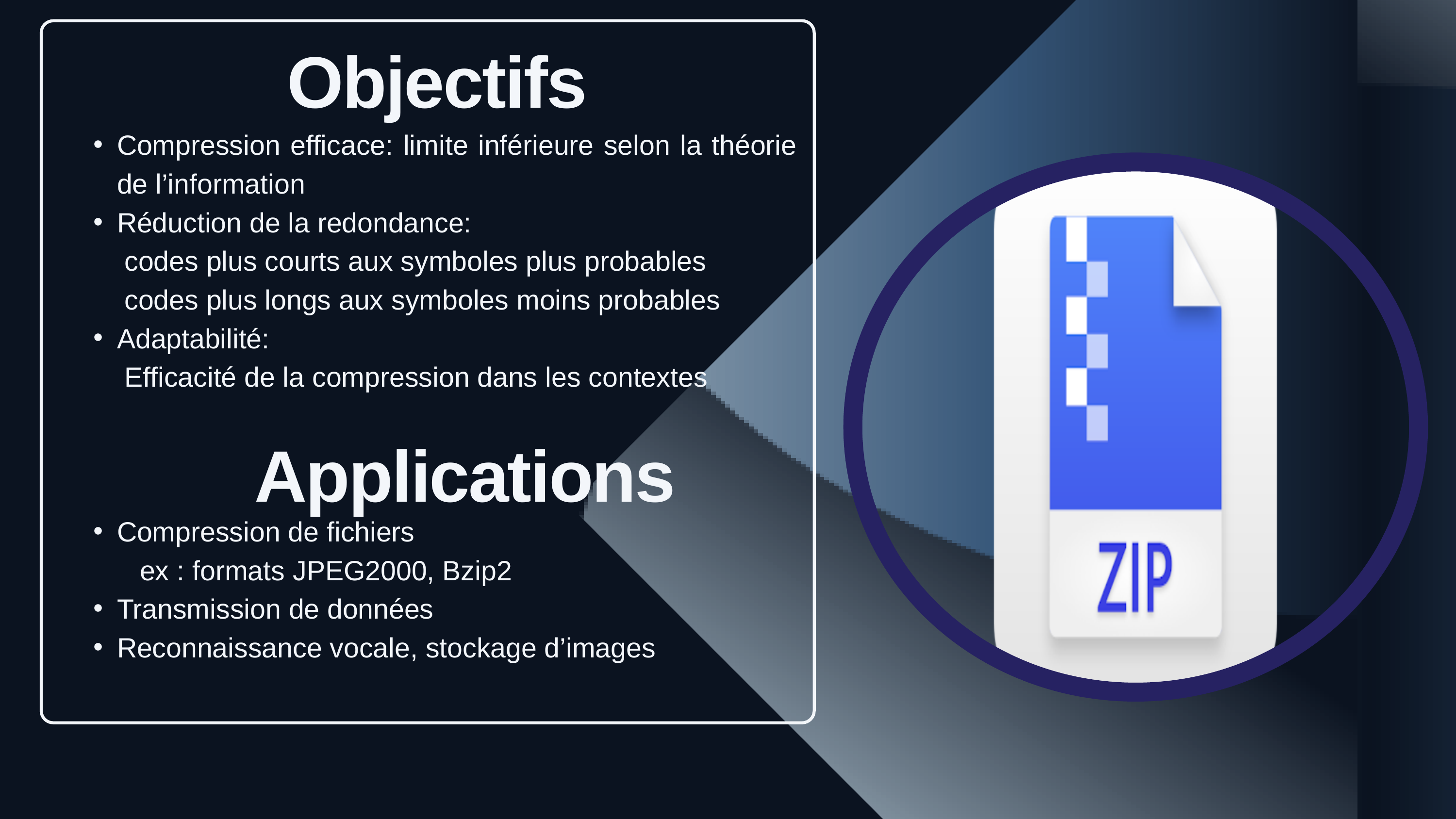

Objectifs
Compression efficace: limite inférieure selon la théorie de l’information
Réduction de la redondance:
       codes plus courts aux symboles plus probables
       codes plus longs aux symboles moins probables
Adaptabilité:
       Efficacité de la compression dans les contextes

Compression de fichiers
         ex : formats JPEG2000, Bzip2
Transmission de données
Reconnaissance vocale, stockage d’images

Applications